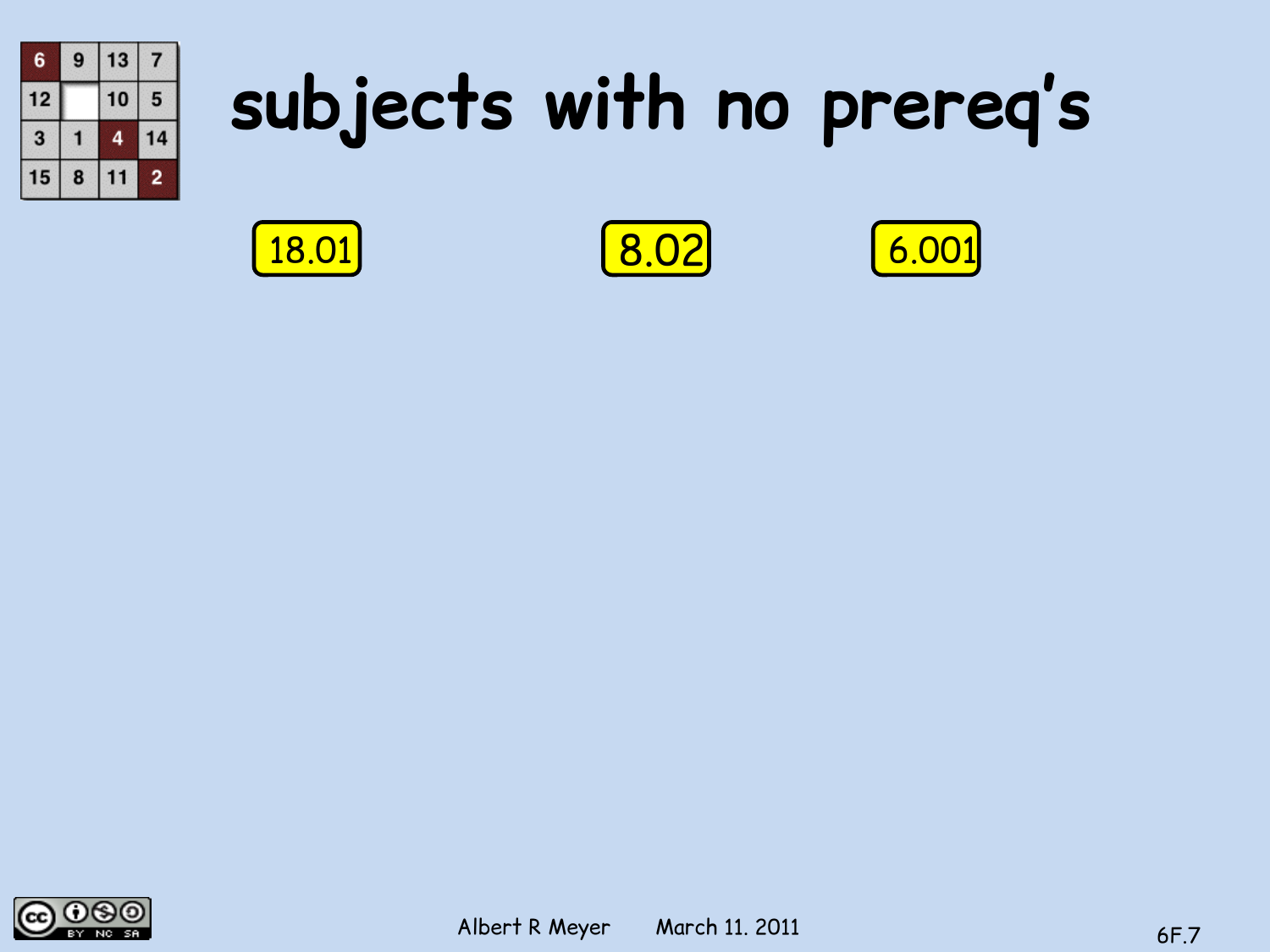

subjects with no prereq’s
18.01
8.02
6.001
6F.7